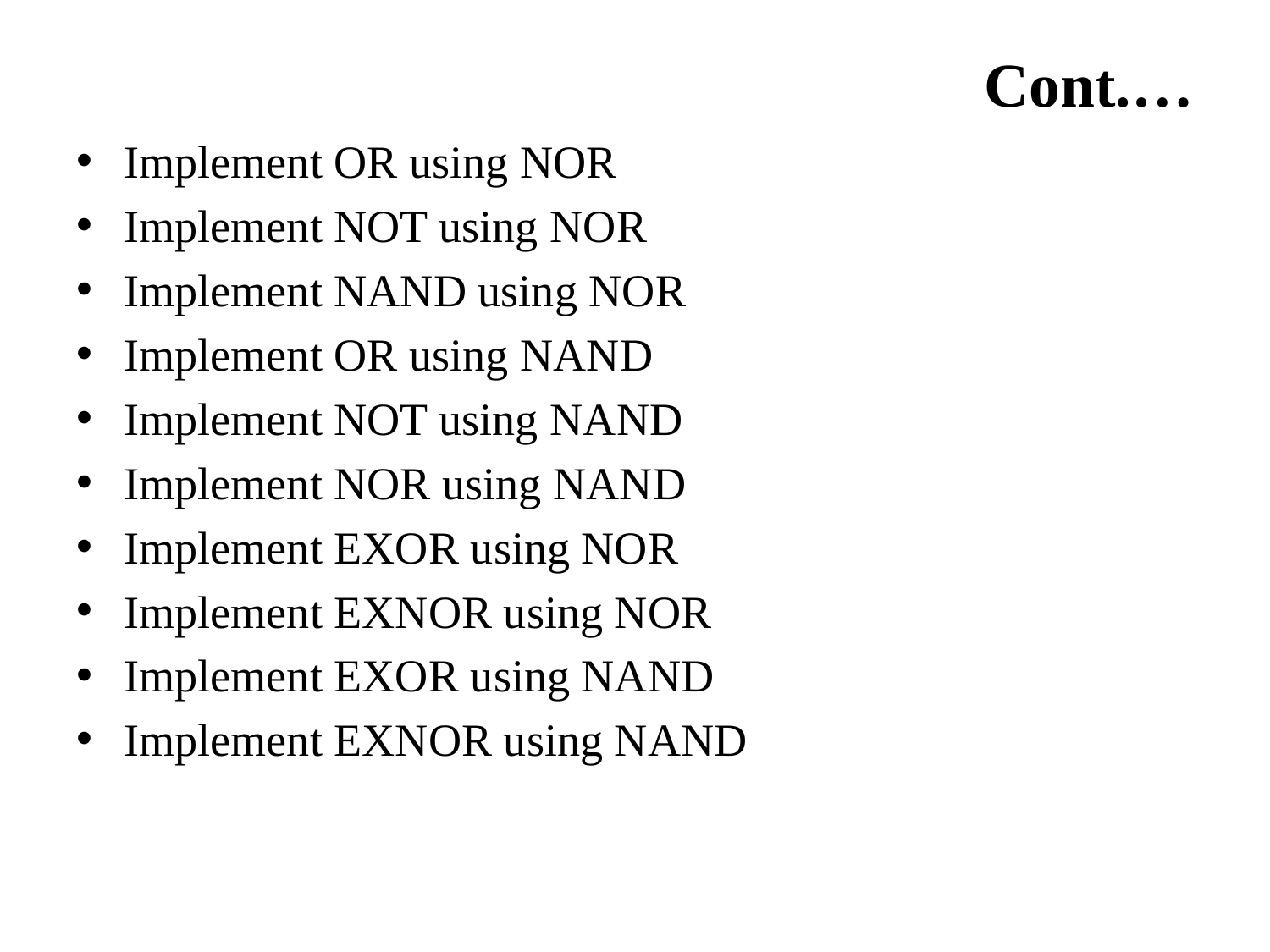

# Cont.…
Implement OR using NOR
Implement NOT using NOR
Implement NAND using NOR
Implement OR using NAND
Implement NOT using NAND
Implement NOR using NAND
Implement EXOR using NOR
Implement EXNOR using NOR
Implement EXOR using NAND
Implement EXNOR using NAND